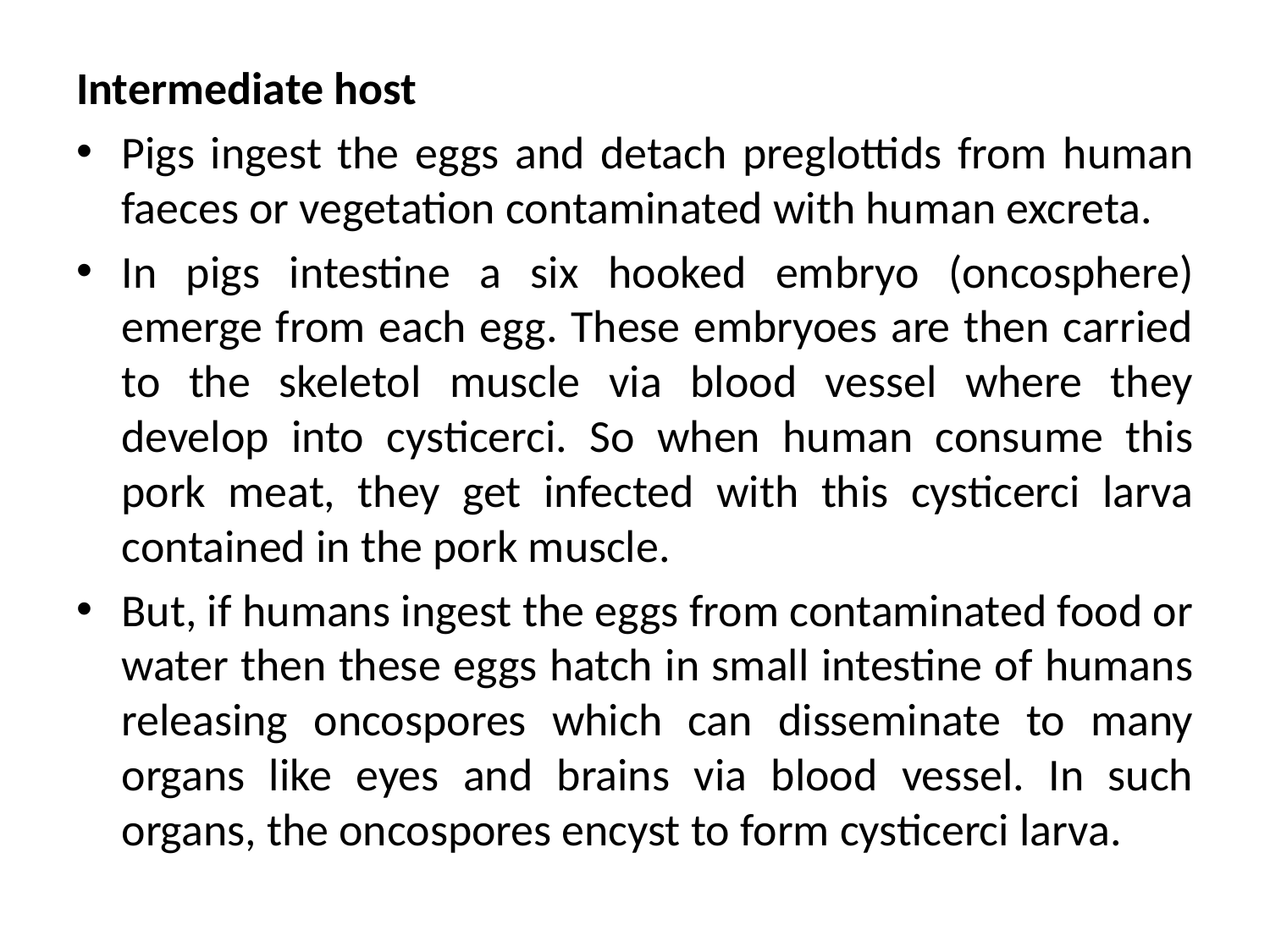

Intermediate host
Pigs ingest the eggs and detach preglottids from human faeces or vegetation contaminated with human excreta.
In pigs intestine a six hooked embryo (oncosphere) emerge from each egg. These embryoes are then carried to the skeletol muscle via blood vessel where they develop into cysticerci. So when human consume this pork meat, they get infected with this cysticerci larva contained in the pork muscle.
But, if humans ingest the eggs from contaminated food or water then these eggs hatch in small intestine of humans releasing oncospores which can disseminate to many organs like eyes and brains via blood vessel. In such organs, the oncospores encyst to form cysticerci larva.